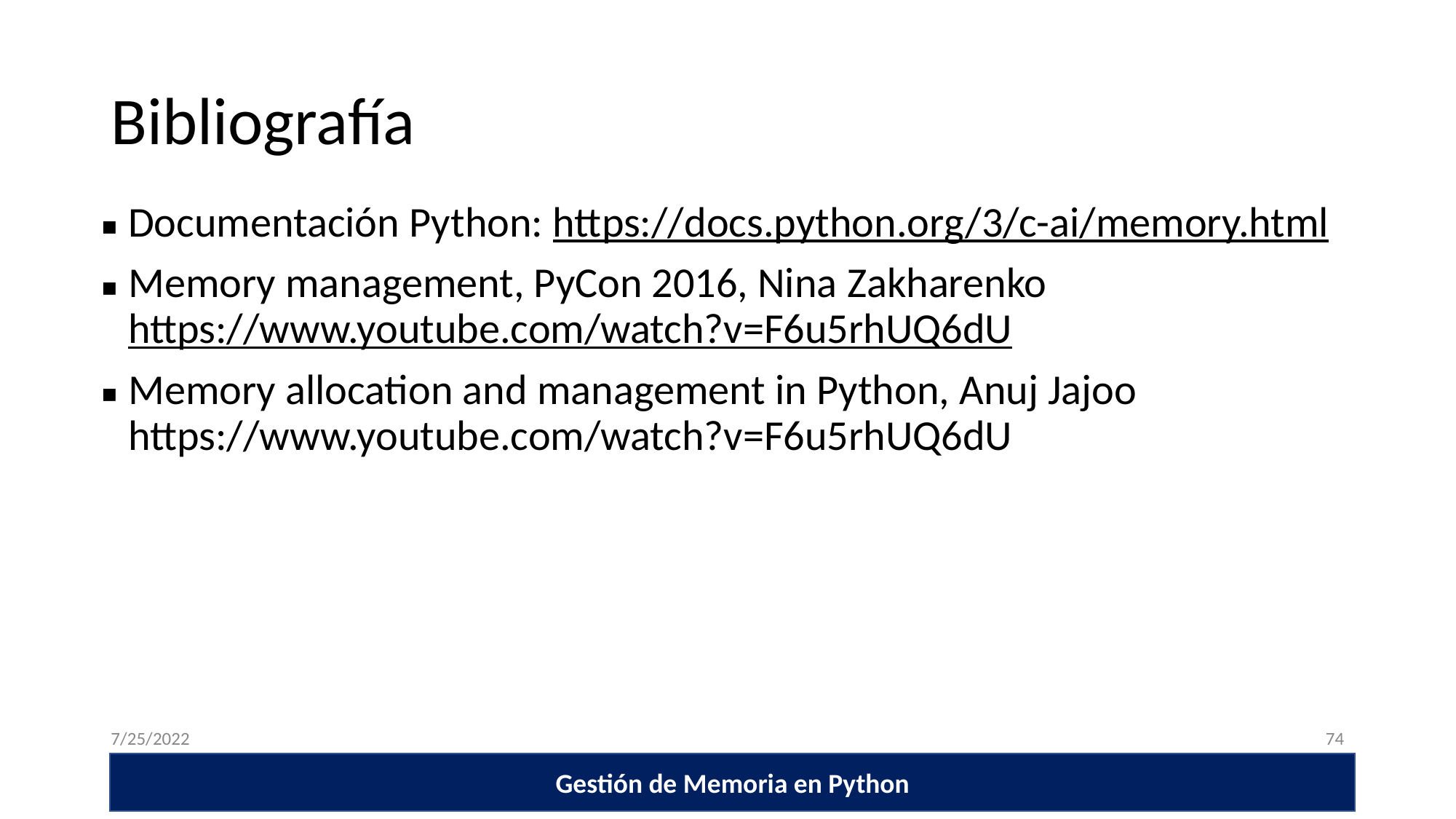

# Bibliografía
Documentación Python: https://docs.python.org/3/c-ai/memory.html
Memory management, PyCon 2016, Nina Zakharenko https://www.youtube.com/watch?v=F6u5rhUQ6dU
Memory allocation and management in Python, Anuj Jajoo https://www.youtube.com/watch?v=F6u5rhUQ6dU

7/25/2022
74
Gestión de Memoria en Python